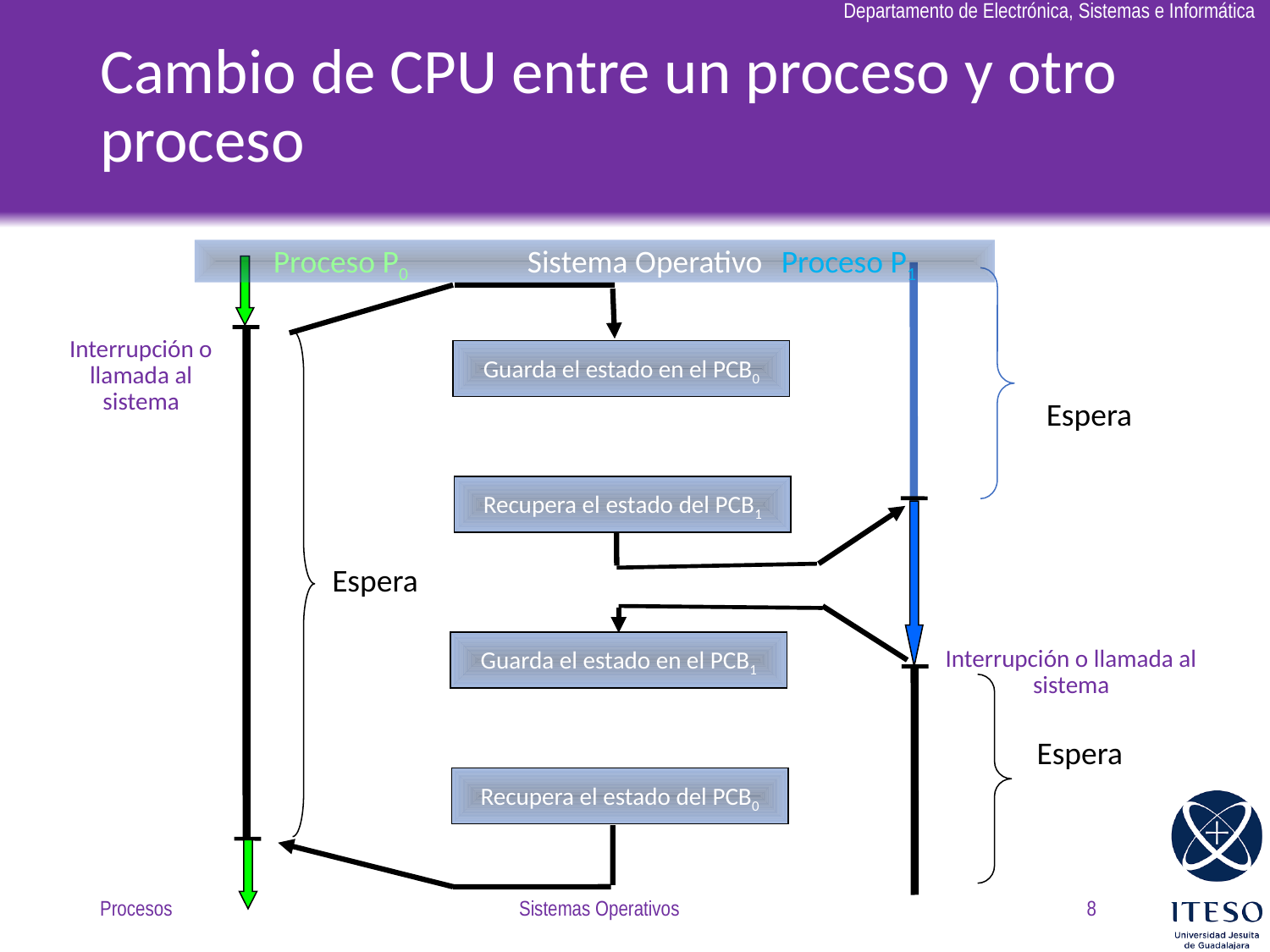

# Cambio de CPU entre un proceso y otro proceso
Proceso P0	Sistema Operativo	Proceso P1

Interrupción o llamada al sistema

Guarda el estado en el PCB0
Espera
Recupera el estado del PCB1

Espera

Guarda el estado en el PCB1
Interrupción o llamada al sistema

Espera
Recupera el estado del PCB0

Procesos
Sistemas Operativos
8